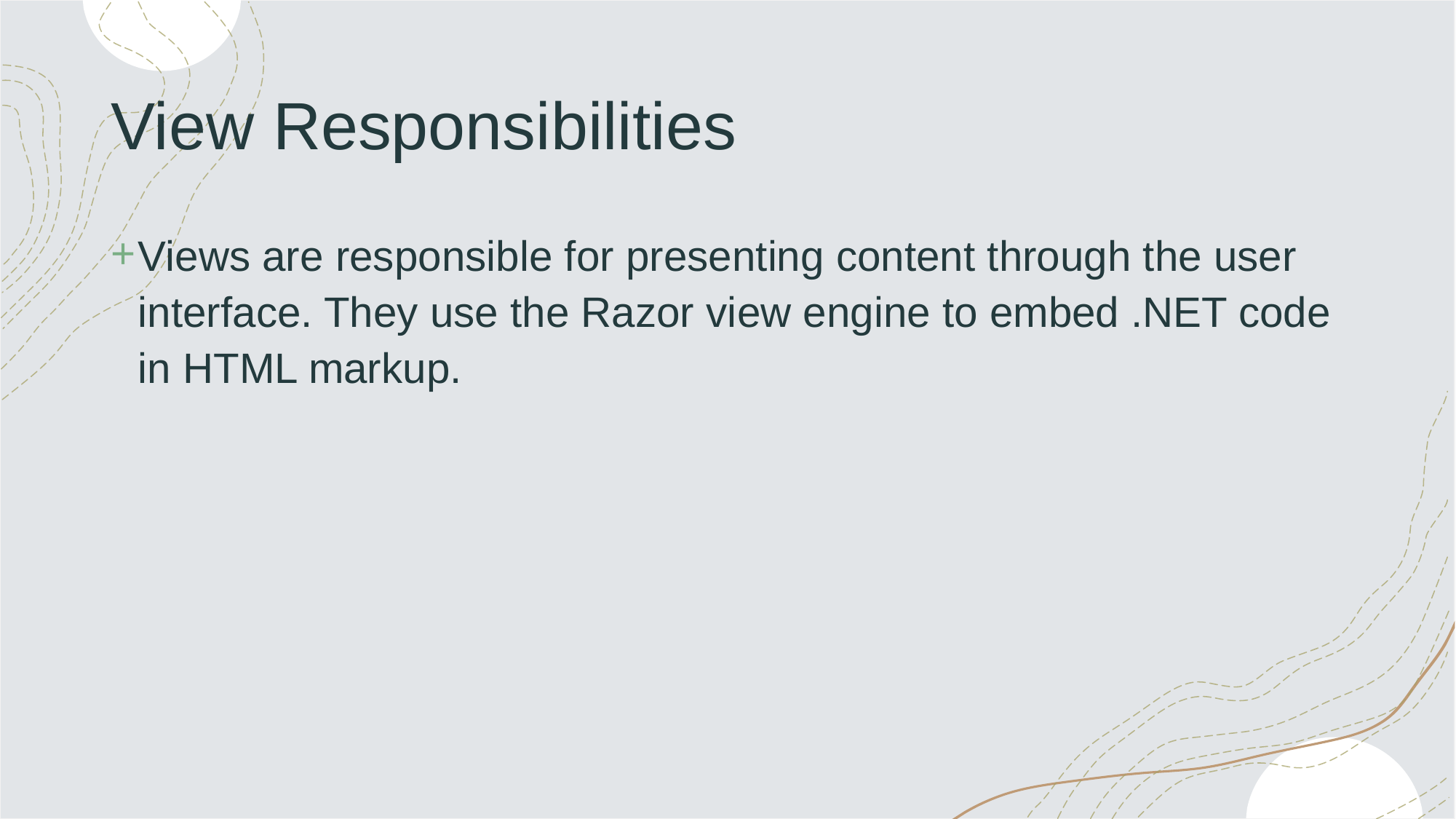

# View Responsibilities
Views are responsible for presenting content through the user interface. They use the Razor view engine to embed .NET code in HTML markup.